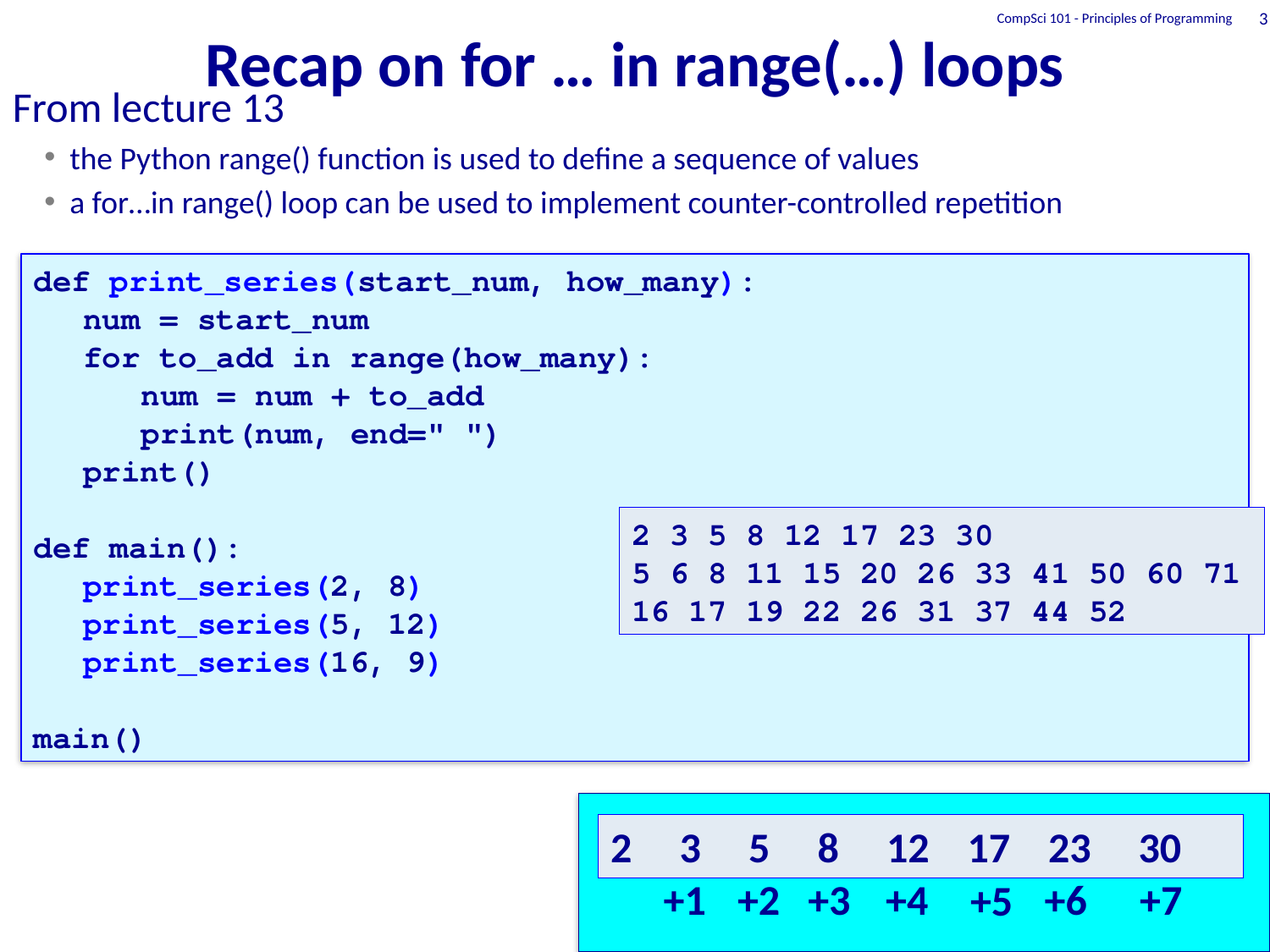

# Recap on for … in range(…) loops
CompSci 101 - Principles of Programming
3
From lecture 13
the Python range() function is used to define a sequence of values
a for…in range() loop can be used to implement counter-controlled repetition
def print_series(start_num, how_many):
	num = start_num
	for to_add in range(how_many):
		num = num + to_add
		print(num, end=" ")
	print()

def main():
	print_series(2, 8)
	print_series(5, 12)
	print_series(16, 9)

main()
2 3 5 8 12 17 23 30
5 6 8 11 15 20 26 33 41 50 60 71
16 17 19 22 26 31 37 44 52

2     3     5     8     12    17    23     30
+1
+2
+3
+4
+6
+7
+5